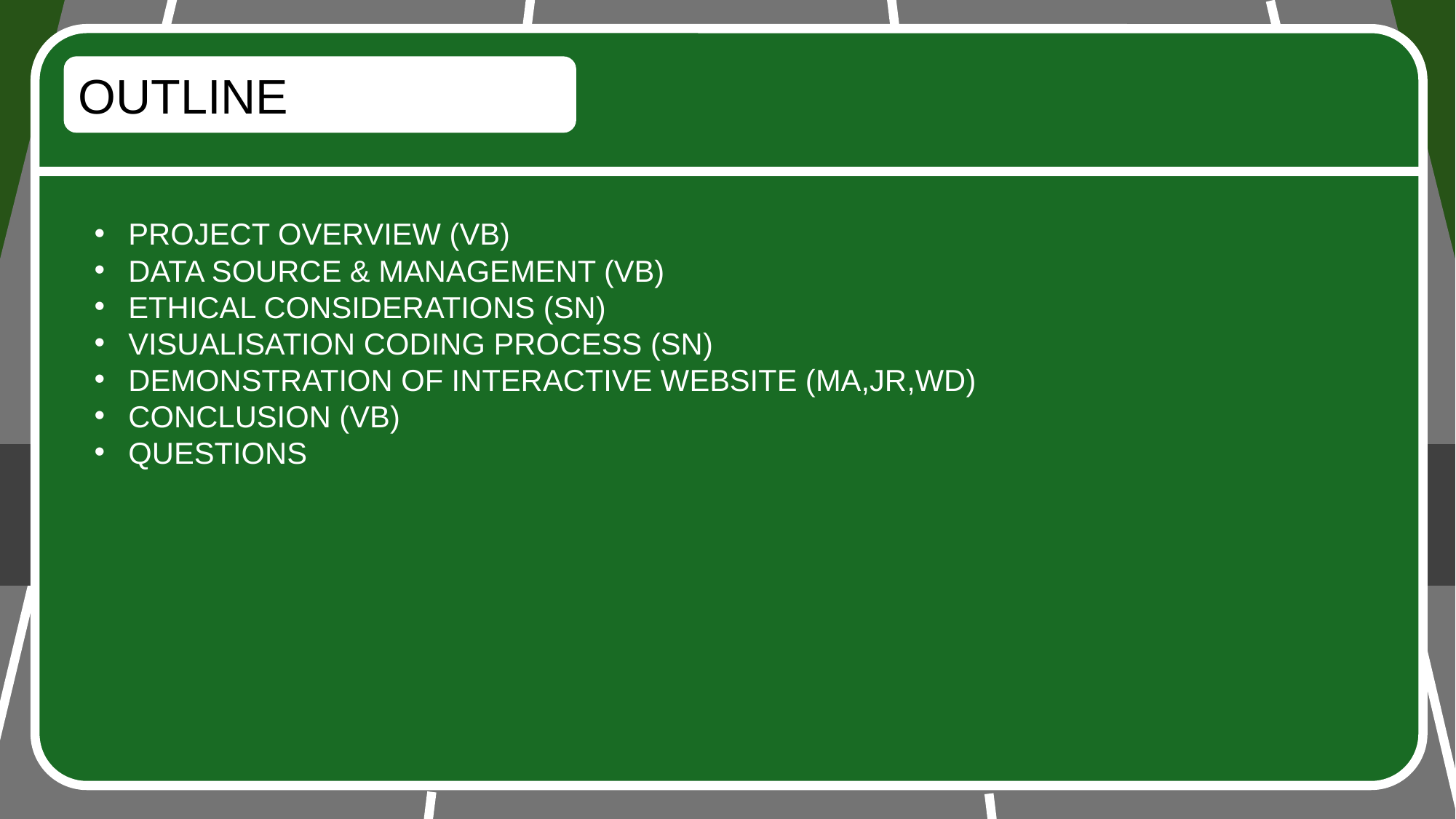

OUTLINE
PROJECT OVERVIEW (VB)
DATA SOURCE & MANAGEMENT (VB)
ETHICAL CONSIDERATIONS (SN)
VISUALISATION CODING PROCESS (SN)
DEMONSTRATION OF INTERACTIVE WEBSITE (MA,JR,WD)
CONCLUSION (VB)
QUESTIONS